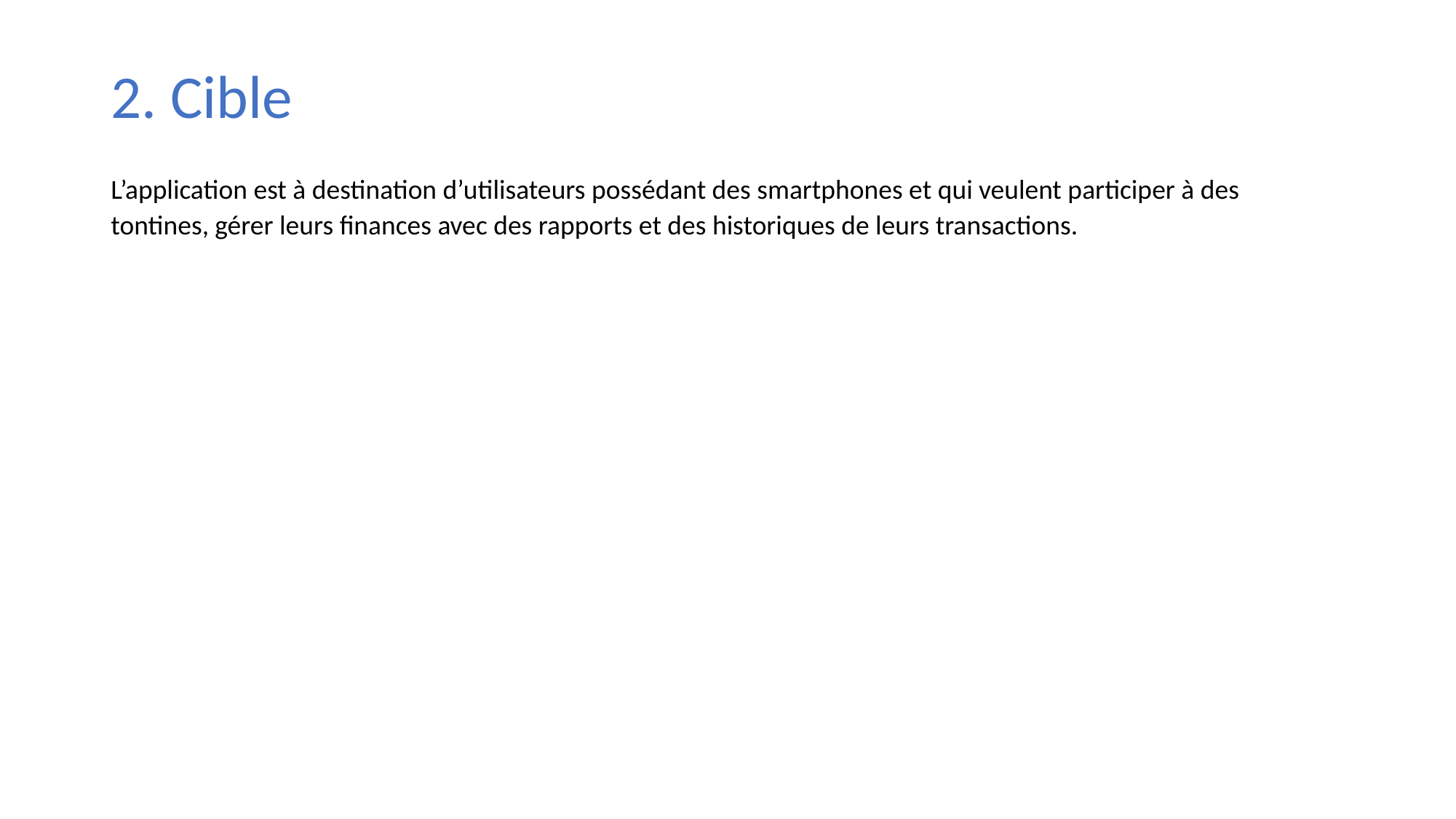

# 2. Cible
L’application est à destination d’utilisateurs possédant des smartphones et qui veulent participer à des tontines, gérer leurs finances avec des rapports et des historiques de leurs transactions.